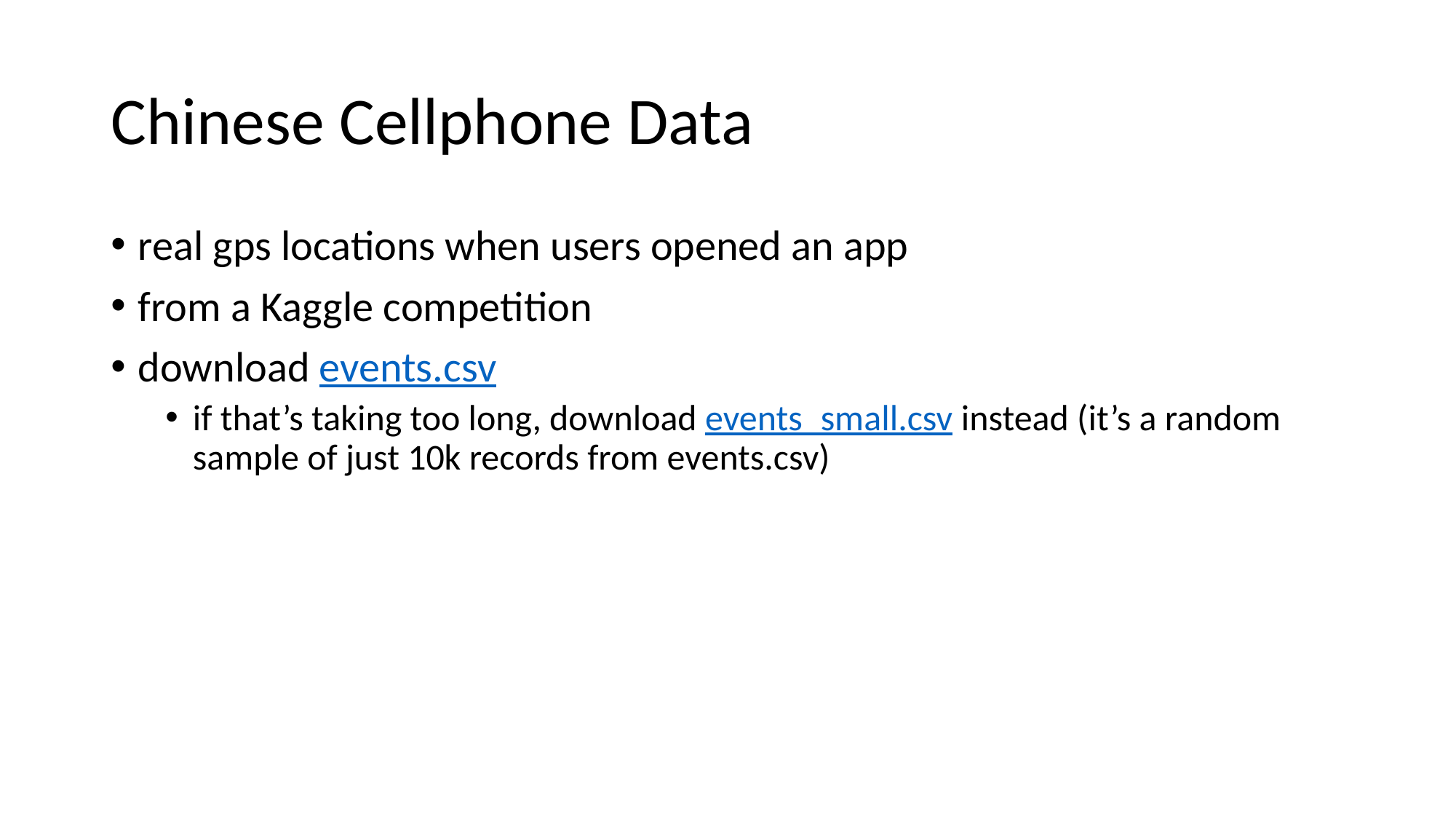

# Chinese Cellphone Data
real gps locations when users opened an app
from a Kaggle competition
download events.csv
if that’s taking too long, download events_small.csv instead (it’s a random sample of just 10k records from events.csv)